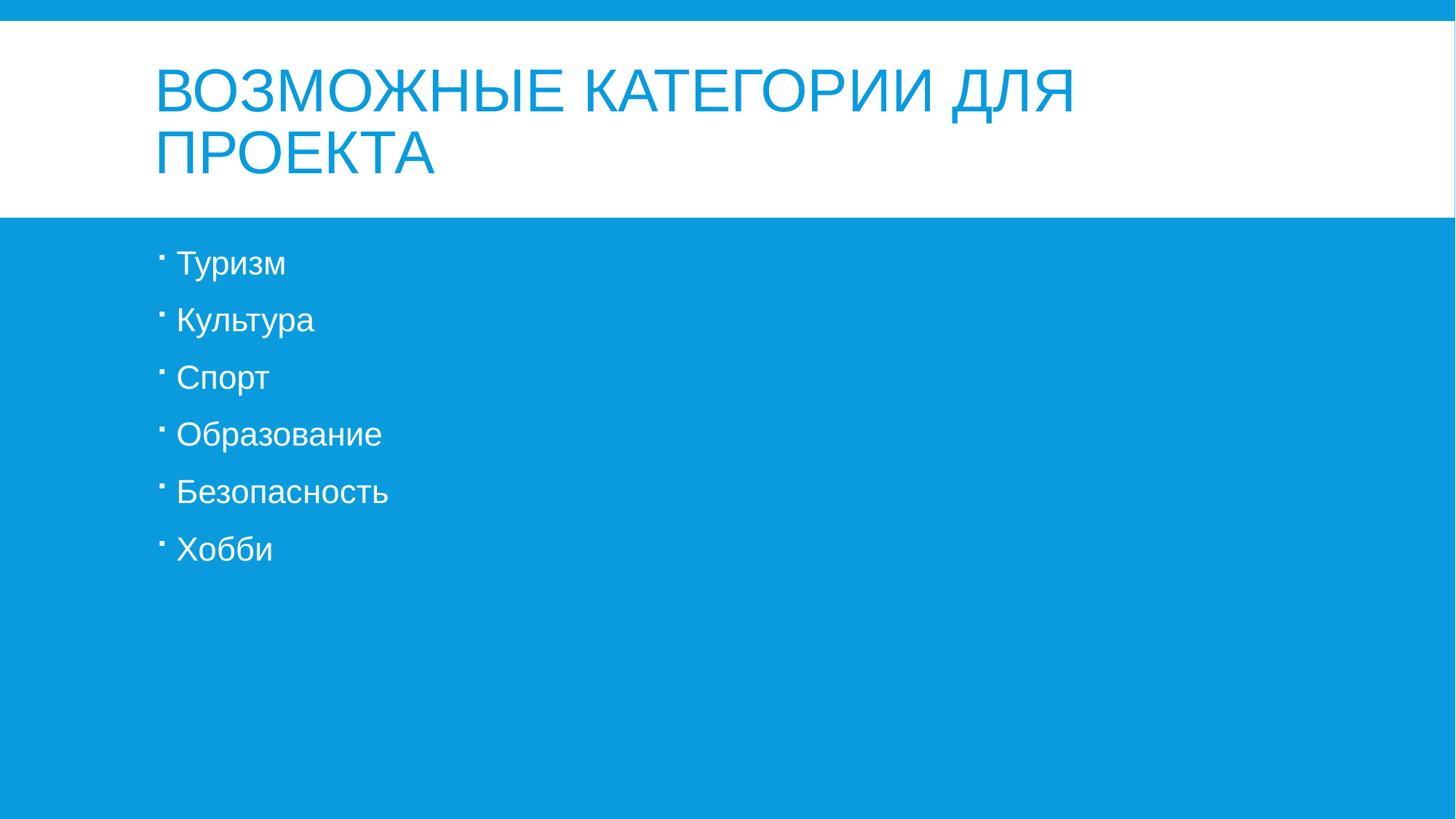

# Возможные категории для проекта
Туризм
Культура
Спорт
Образование
Безопасность
Хобби